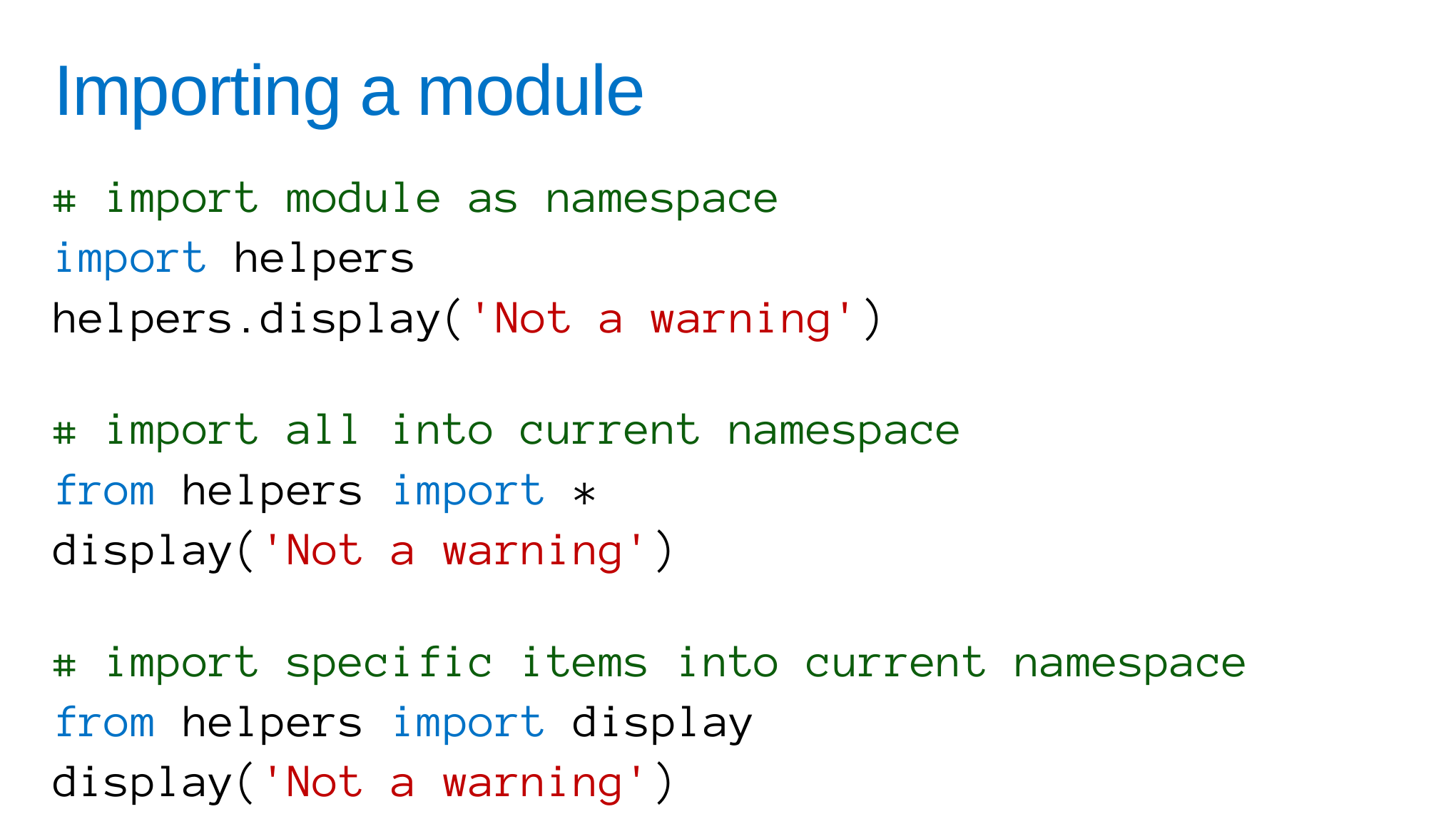

# Importing a module
# import module as namespace
import helpers
helpers.display('Not a warning')
# import all into current namespace
from helpers import *
display('Not a warning')
# import specific items into current namespace
from helpers import display
display('Not a warning')